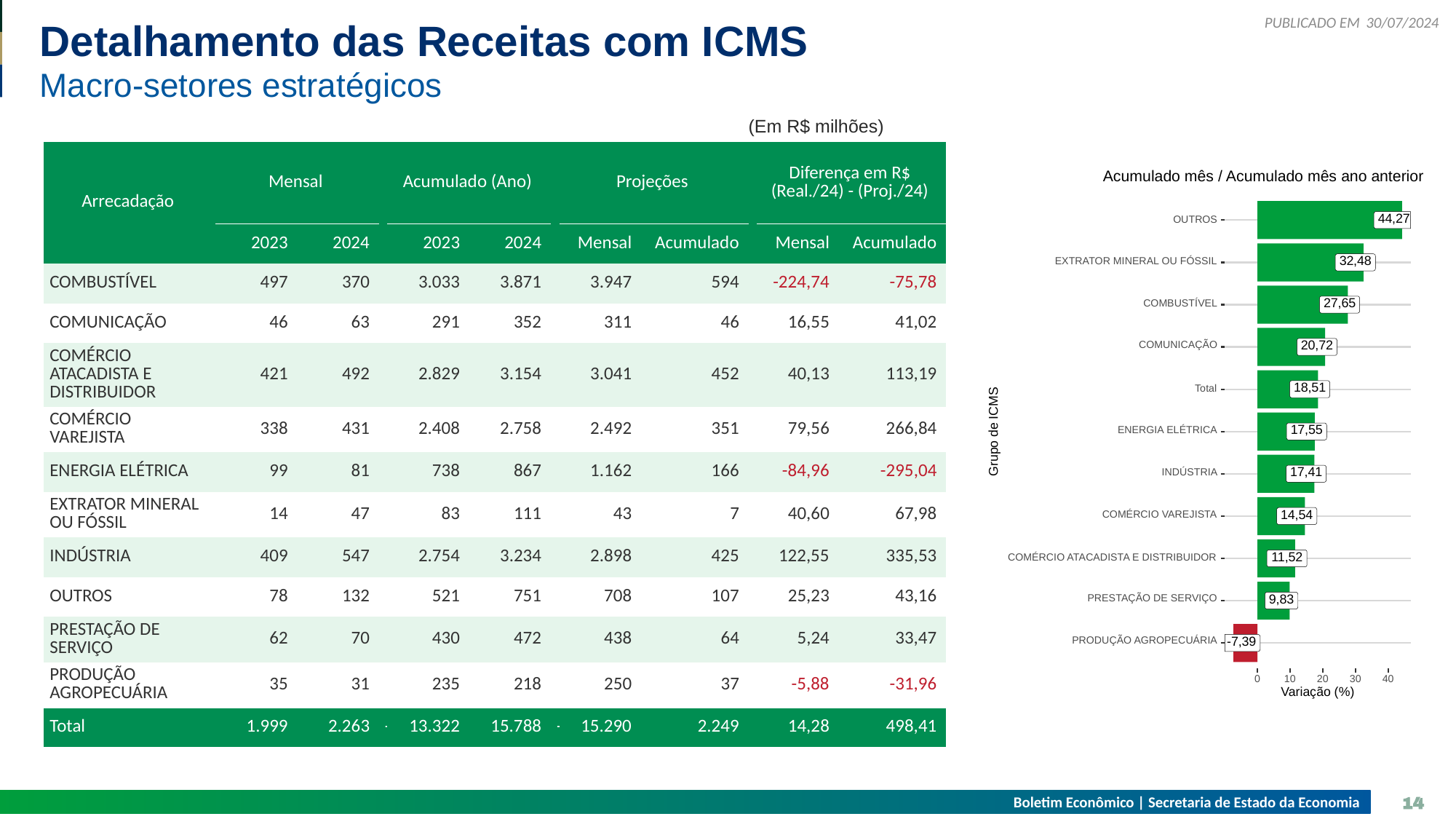

30/07/2024
# Detalhamento das Receitas com ICMS
Macro-setores estratégicos
(Em R$ milhões)
| Arrecadação | Mensal | Mensal |  | Acumulado (Ano) | Acumulado (Ano) |  | Projeções | Projeções |  | Diferença em R$ (Real./24) - (Proj./24) | Diferença em R$ (Real./24) - (Proj./24) |
| --- | --- | --- | --- | --- | --- | --- | --- | --- | --- | --- | --- |
| Arrecadação | 2023 | 2024 |  | 2023 | 2024 |  | Mensal | Acumulado |  | Mensal | Acumulado |
| COMBUSTÍVEL | 497 | 370 |  | 3.033 | 3.871 |  | 3.947 | 594 |  | -224,74 | -75,78 |
| COMUNICAÇÃO | 46 | 63 |  | 291 | 352 |  | 311 | 46 |  | 16,55 | 41,02 |
| COMÉRCIO ATACADISTA E DISTRIBUIDOR | 421 | 492 |  | 2.829 | 3.154 |  | 3.041 | 452 |  | 40,13 | 113,19 |
| COMÉRCIO VAREJISTA | 338 | 431 |  | 2.408 | 2.758 |  | 2.492 | 351 |  | 79,56 | 266,84 |
| ENERGIA ELÉTRICA | 99 | 81 |  | 738 | 867 |  | 1.162 | 166 |  | -84,96 | -295,04 |
| EXTRATOR MINERAL OU FÓSSIL | 14 | 47 |  | 83 | 111 |  | 43 | 7 |  | 40,60 | 67,98 |
| INDÚSTRIA | 409 | 547 |  | 2.754 | 3.234 |  | 2.898 | 425 |  | 122,55 | 335,53 |
| OUTROS | 78 | 132 |  | 521 | 751 |  | 708 | 107 |  | 25,23 | 43,16 |
| PRESTAÇÃO DE SERVIÇO | 62 | 70 |  | 430 | 472 |  | 438 | 64 |  | 5,24 | 33,47 |
| PRODUÇÃO AGROPECUÁRIA | 35 | 31 |  | 235 | 218 |  | 250 | 37 |  | -5,88 | -31,96 |
| Total | 1.999 | 2.263 | - | 13.322 | 15.788 | - | 15.290 | 2.249 |  | 14,28 | 498,41 |

Acumulado mês / Acumulado mês ano anterior

44,27
OUTROS

32,48
EXTRATOR MINERAL OU FÓSSIL

27,65
COMBUSTÍVEL

COMUNICAÇÃO
20,72

18,51
Total

17,55
Grupo de ICMS
ENERGIA ELÉTRICA

17,41
INDÚSTRIA

14,54
COMÉRCIO VAREJISTA

11,52
COMÉRCIO ATACADISTA E DISTRIBUIDOR

PRESTAÇÃO DE SERVIÇO
9,83

PRODUÇÃO AGROPECUÁRIA
-7,39

30
0
10
20
40
Variação (%)
Boletim Econômico | Secretaria de Estado da Economia
14